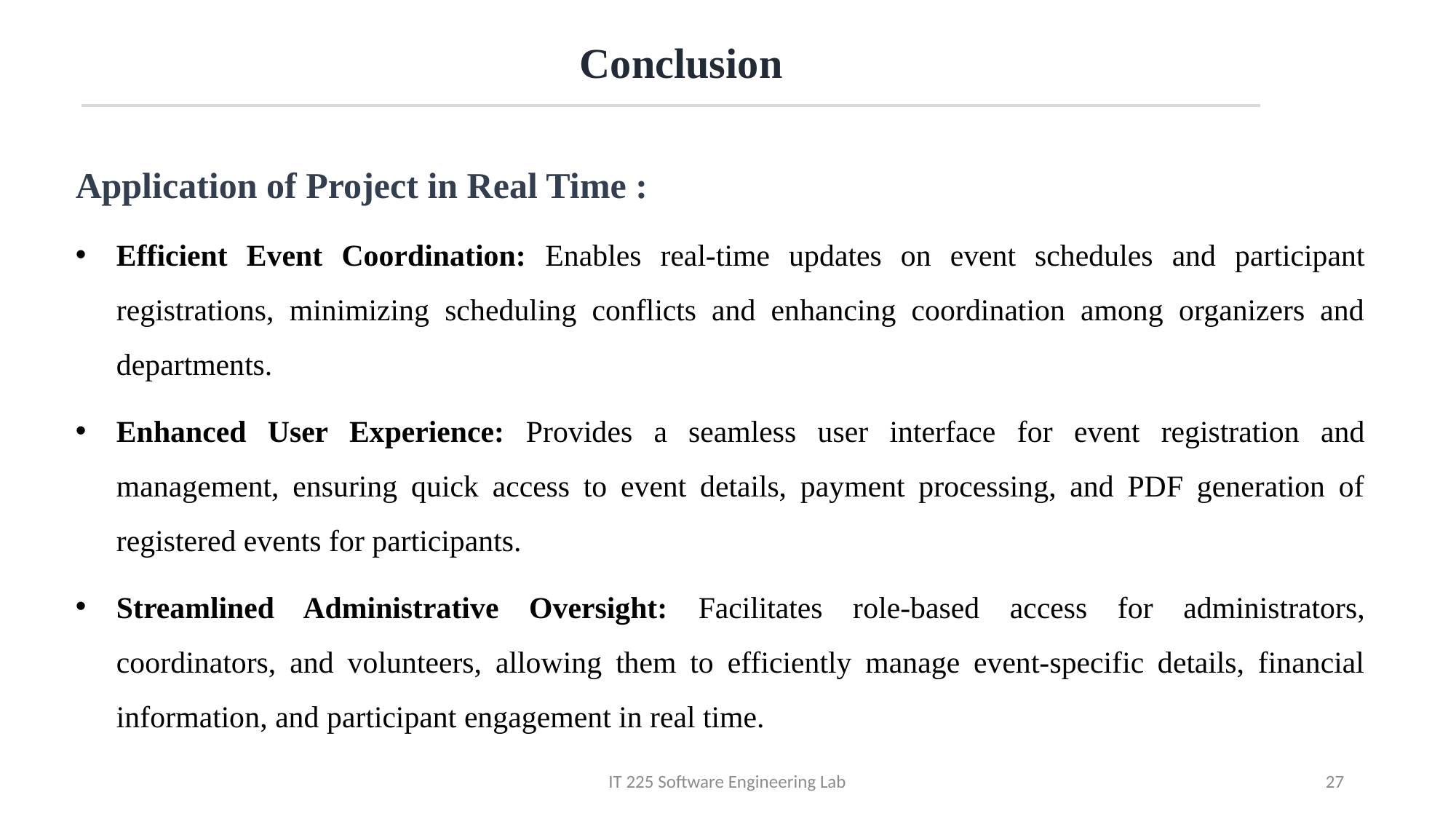

# Conclusion
Application of Project in Real Time :
Efficient Event Coordination: Enables real-time updates on event schedules and participant registrations, minimizing scheduling conflicts and enhancing coordination among organizers and departments.
Enhanced User Experience: Provides a seamless user interface for event registration and management, ensuring quick access to event details, payment processing, and PDF generation of registered events for participants.
Streamlined Administrative Oversight: Facilitates role-based access for administrators, coordinators, and volunteers, allowing them to efficiently manage event-specific details, financial information, and participant engagement in real time.
IT 225 Software Engineering Lab
27